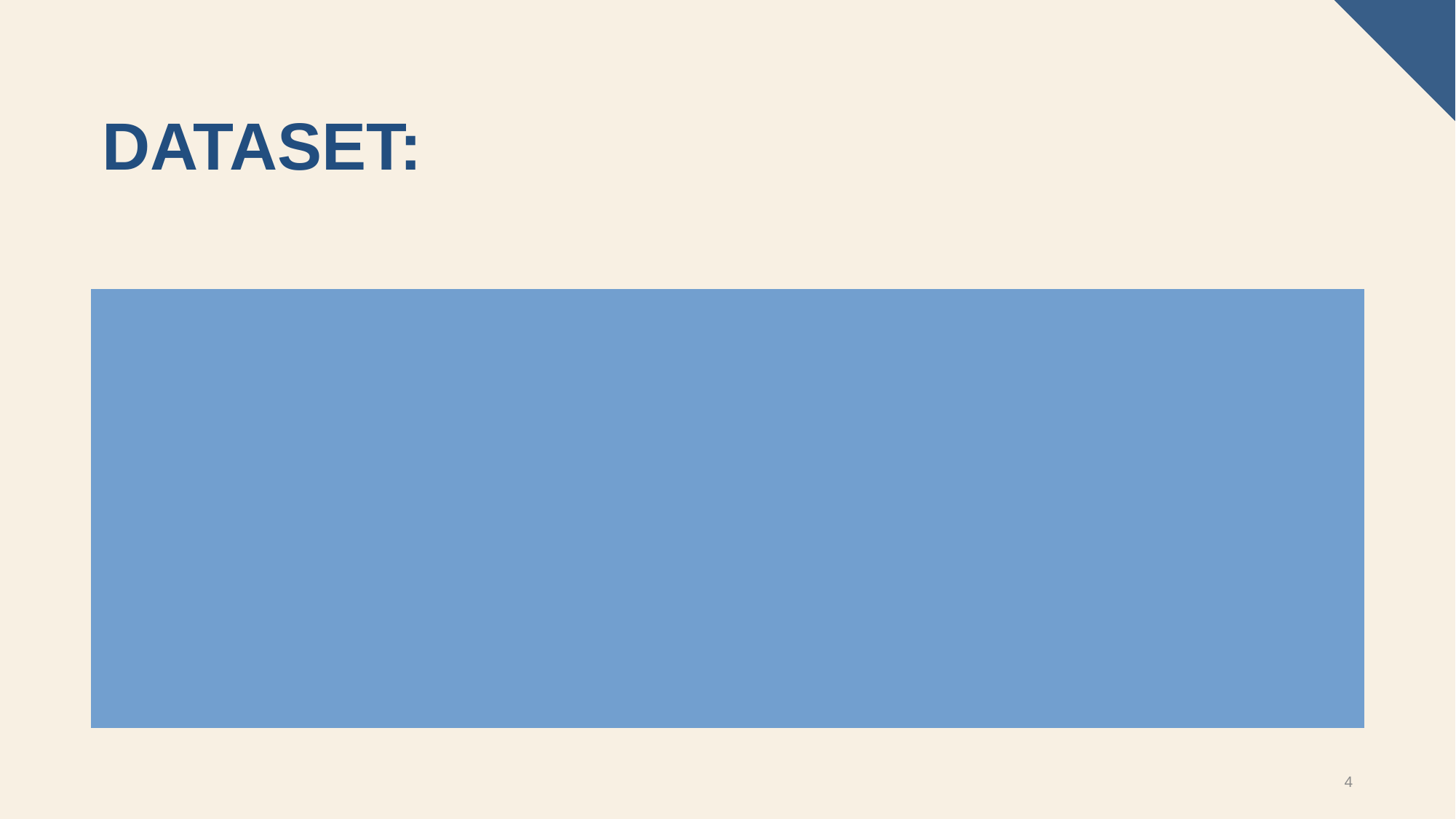

# Dataset:
Dataset: Wine Recognition Dataset (load_wine)
Description:
178 wine samples with 13 features representing different chemical properties.
Each sample belongs to one of three classes of wine.
4